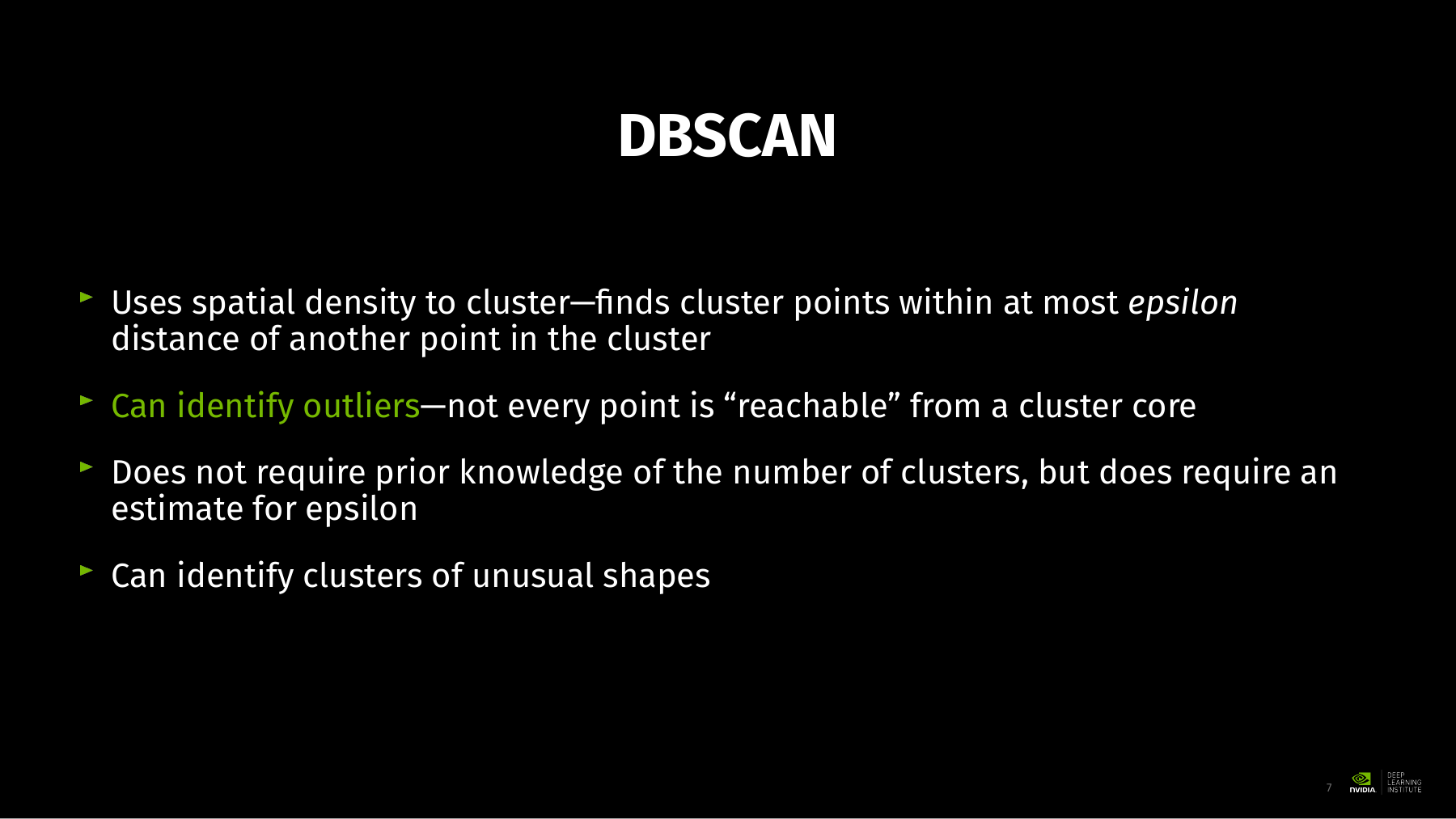

# DBSCAN

Uses spatial density to cluster—finds cluster points within at most epsilon distance of another point in the cluster
Can identify outliers—not every point is “reachable” from a cluster core
Does not require prior knowledge of the number of clusters, but does require an estimate for epsilon
Can identify clusters of unusual shapes